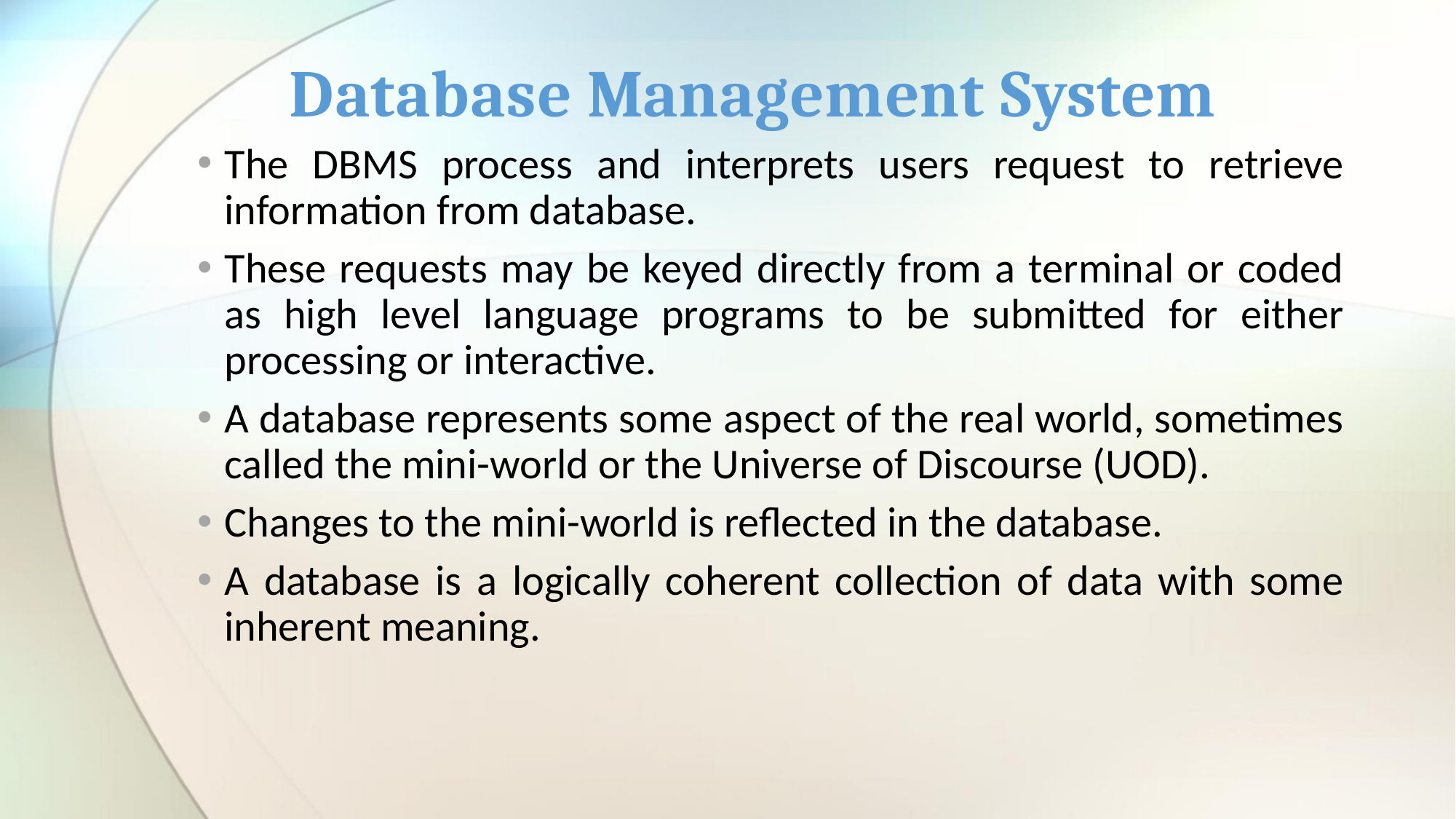

# Database Management System
The DBMS process and interprets users request to retrieve information from database.
These requests may be keyed directly from a terminal or coded as high level language programs to be submitted for either processing or interactive.
A database represents some aspect of the real world, sometimes called the mini-world or the Universe of Discourse (UOD).
Changes to the mini-world is reflected in the database.
A database is a logically coherent collection of data with some inherent meaning.